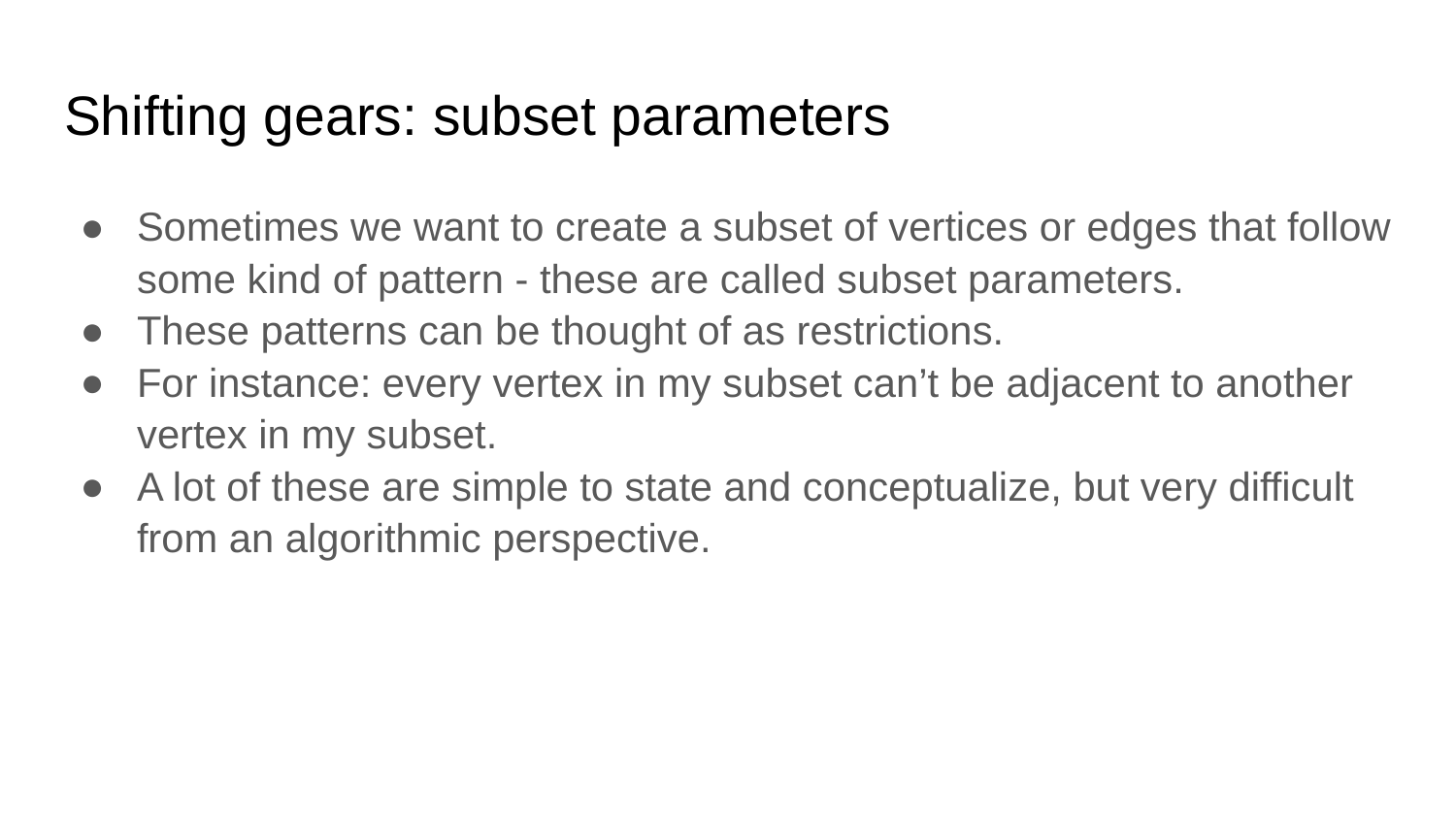

# Shifting gears: subset parameters
Sometimes we want to create a subset of vertices or edges that follow some kind of pattern - these are called subset parameters.
These patterns can be thought of as restrictions.
For instance: every vertex in my subset can’t be adjacent to another vertex in my subset.
A lot of these are simple to state and conceptualize, but very difficult from an algorithmic perspective.